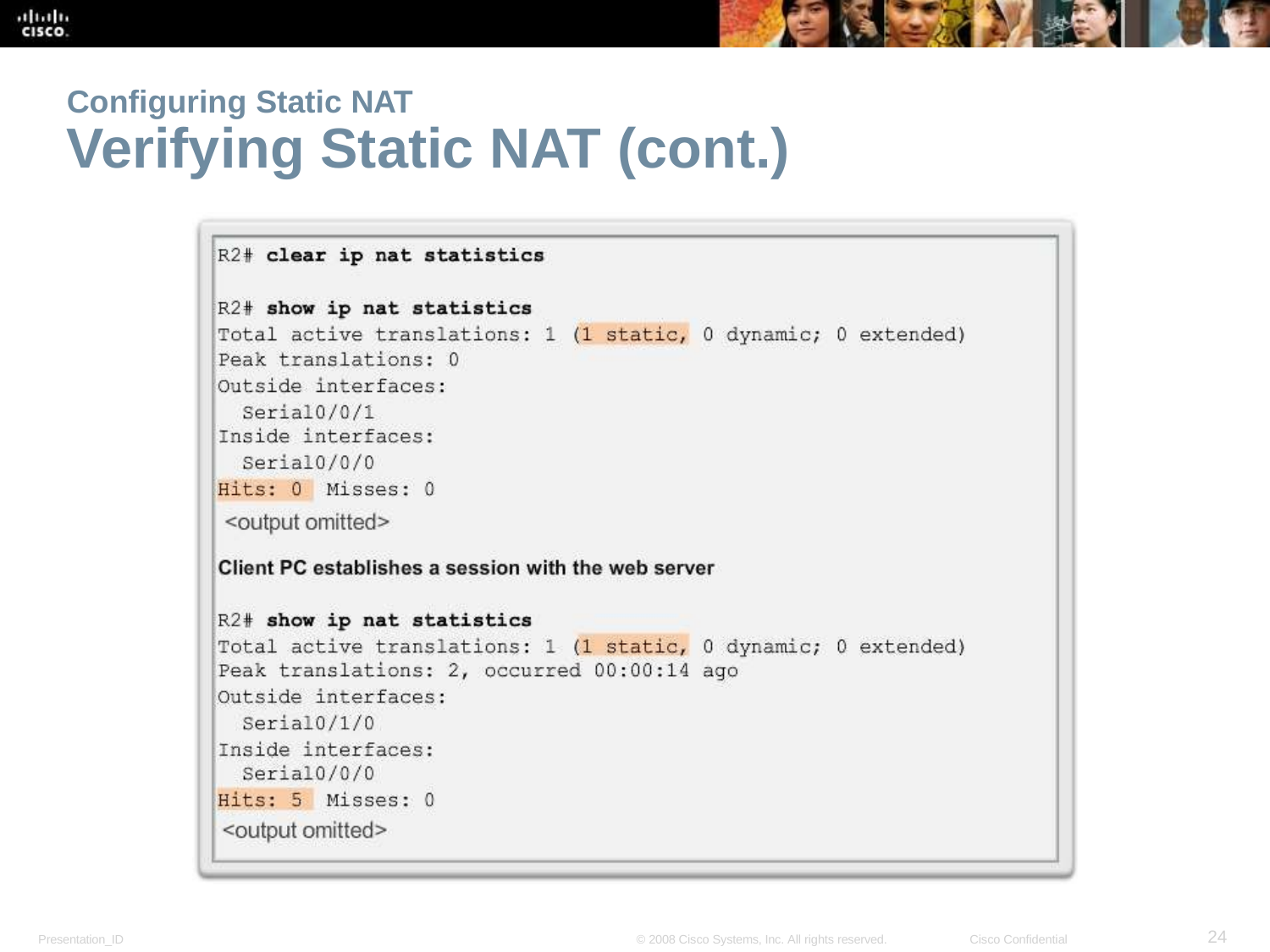

Configuring Static NAT
Verifying Static NAT (cont.)

24
Presentation_ID
© 2008 Cisco Systems, Inc. All rights reserved.
Cisco Confidential